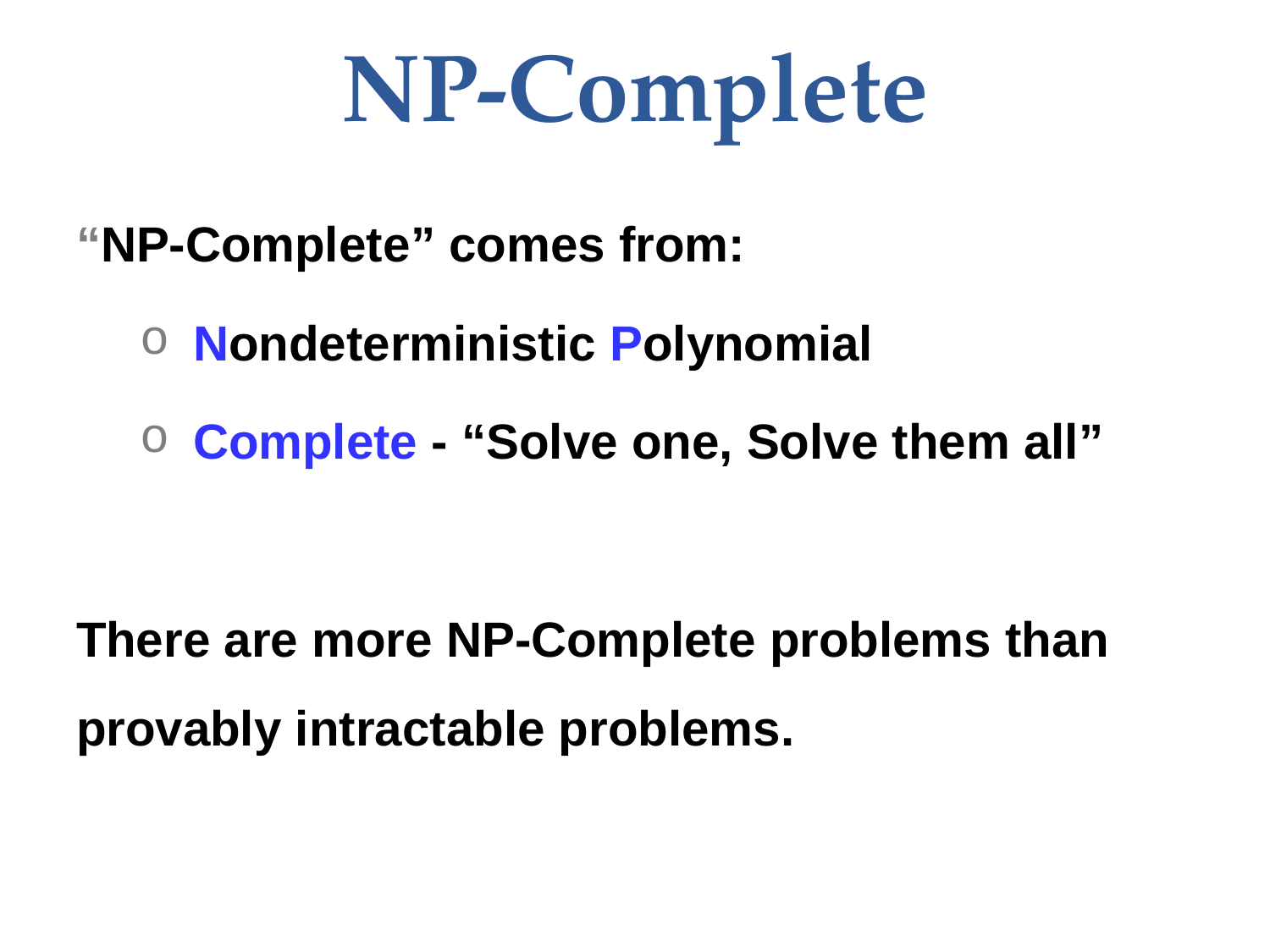

# NP-Complete
“NP-Complete” comes from:
 Nondeterministic Polynomial
 Complete - “Solve one, Solve them all”

There are more NP-Complete problems than provably intractable problems.